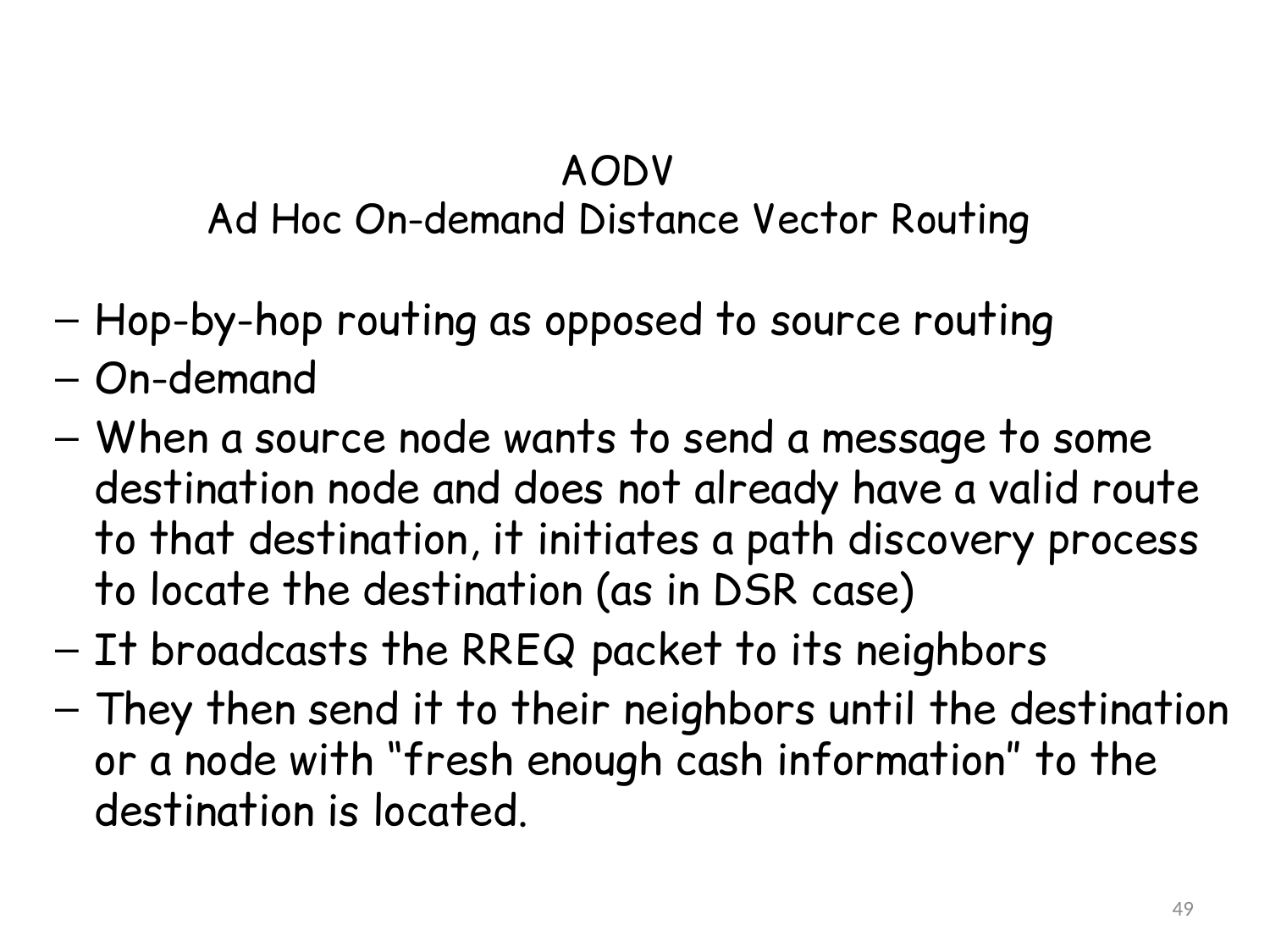

# AODV Ad Hoc On-demand Distance Vector Routing
Hop-by-hop routing as opposed to source routing
On-demand
When a source node wants to send a message to some destination node and does not already have a valid route to that destination, it initiates a path discovery process to locate the destination (as in DSR case)
It broadcasts the RREQ packet to its neighbors
They then send it to their neighbors until the destination or a node with “fresh enough cash information” to the destination is located.
49